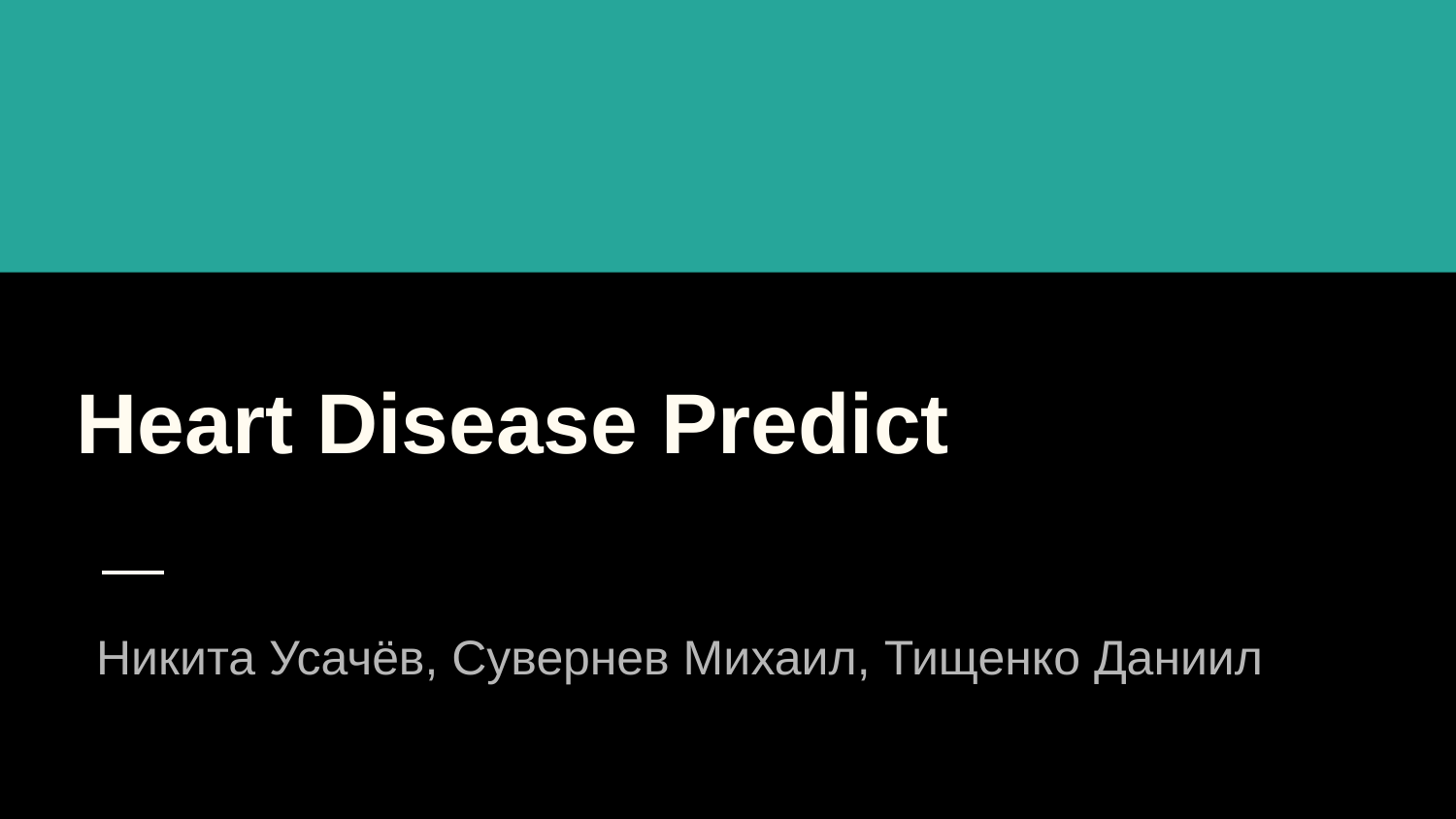

# Heart Disease Predict
Никита Усачёв, Сувернев Михаил, Тищенко Даниил